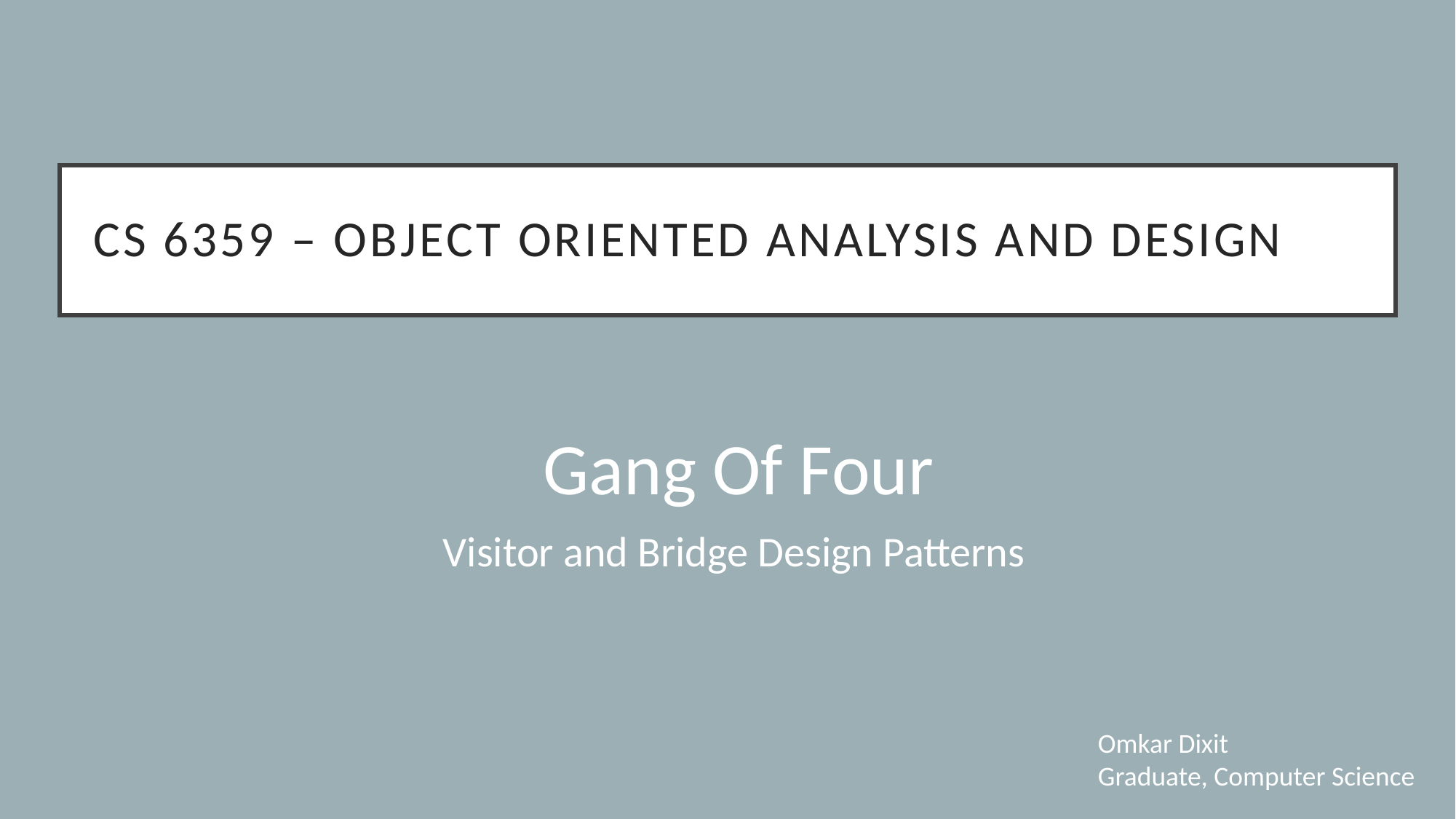

# CS 6359 – Object Oriented Analysis and Design
Gang Of Four
Visitor and Bridge Design Patterns

Omkar Dixit
Graduate, Computer Science